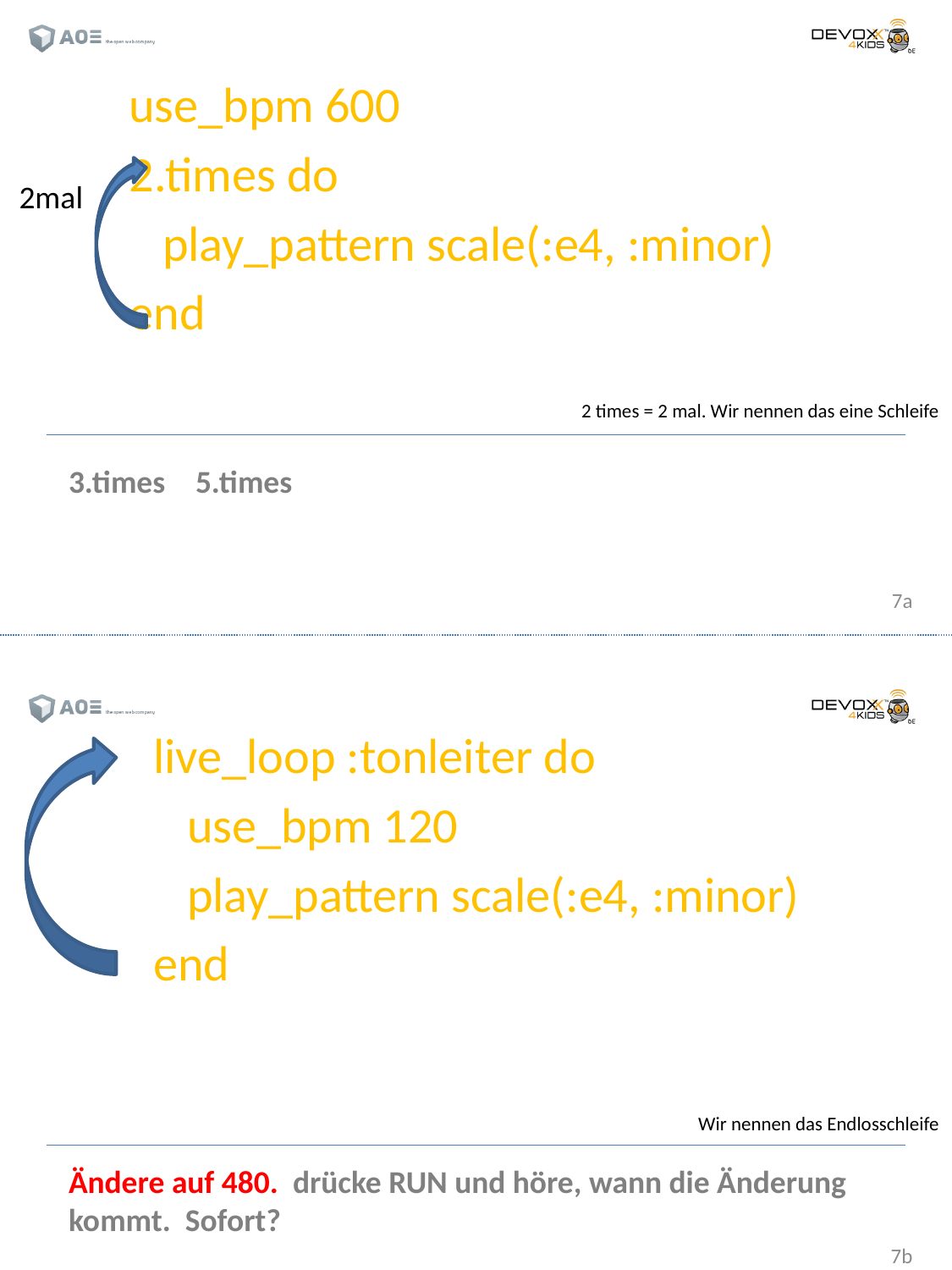

use_bpm 600
2.times do
   play_pattern scale(:e4, :minor)
end

2mal
2 times = 2 mal. Wir nennen das eine Schleife
3.times	5.times
live_loop :tonleiter do
   use_bpm 120
   play_pattern scale(:e4, :minor)
end

Wir nennen das Endlosschleife
Ändere auf 480.  drücke RUN und höre, wann die Änderung kommt.  Sofort?